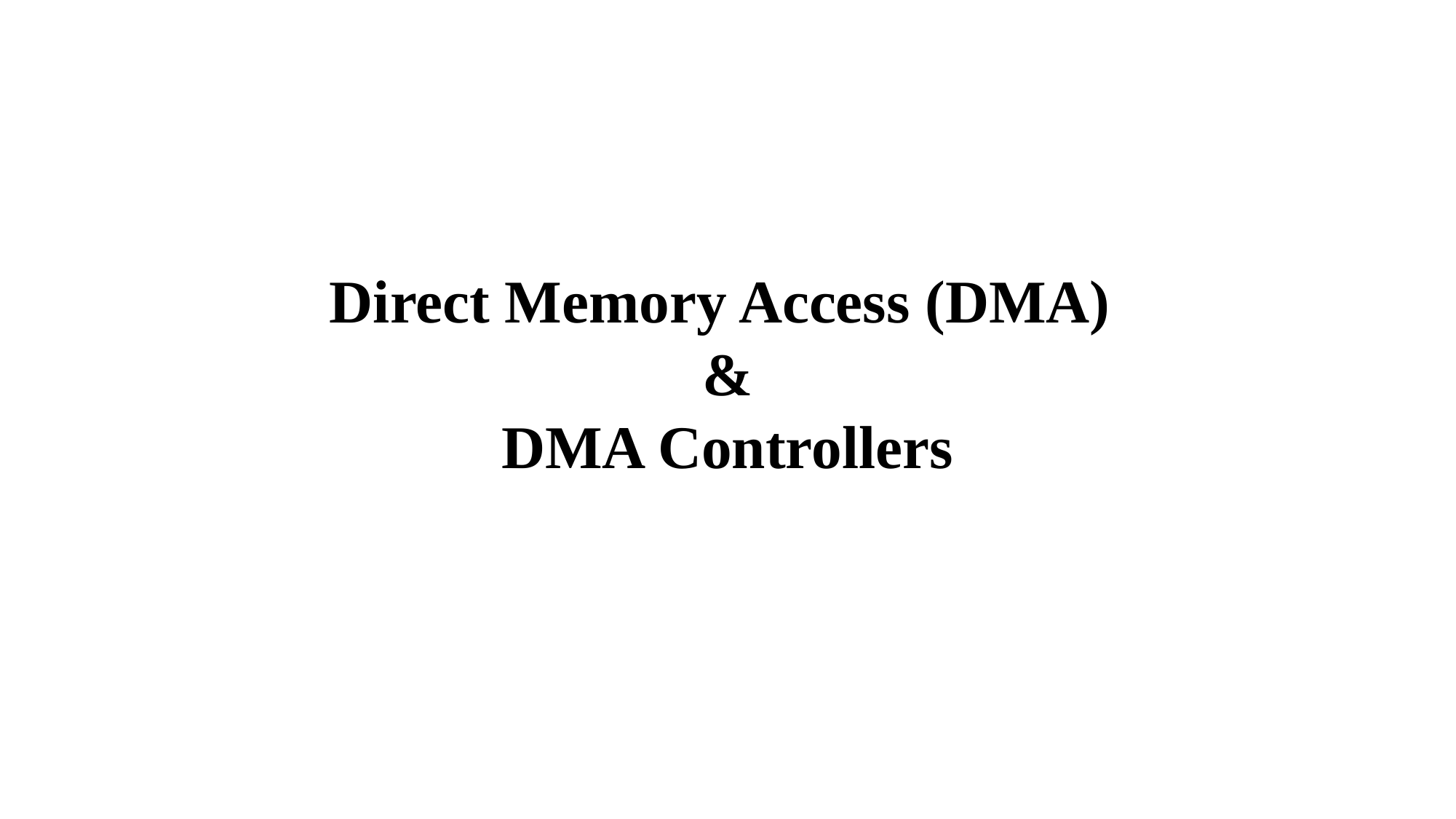

Direct Memory Access (DMA)
&
 DMA Controllers